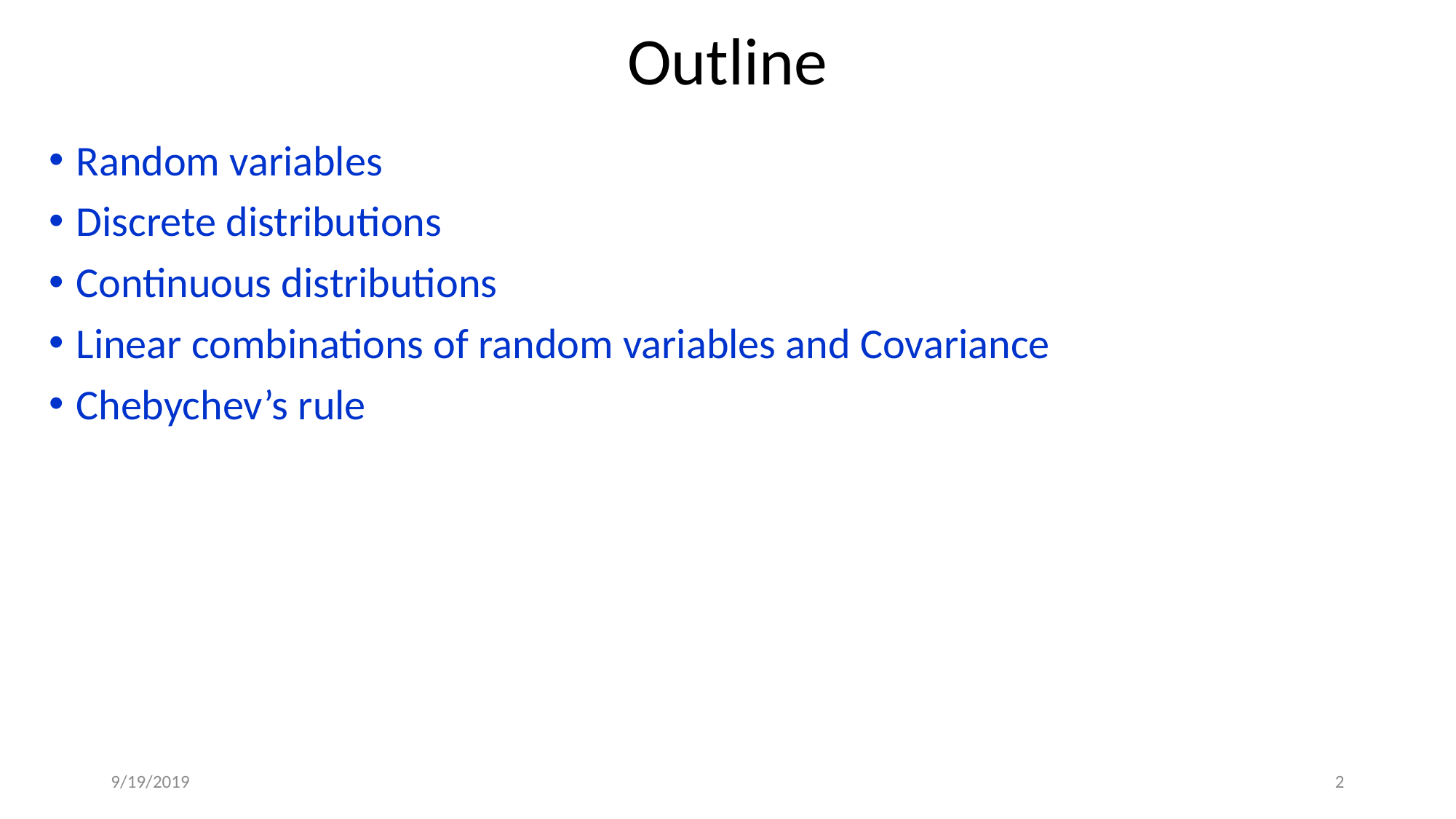

# Outline
Random variables
Discrete distributions
Continuous distributions
Linear combinations of random variables and Covariance
Chebychev’s rule

9/19/2019
2